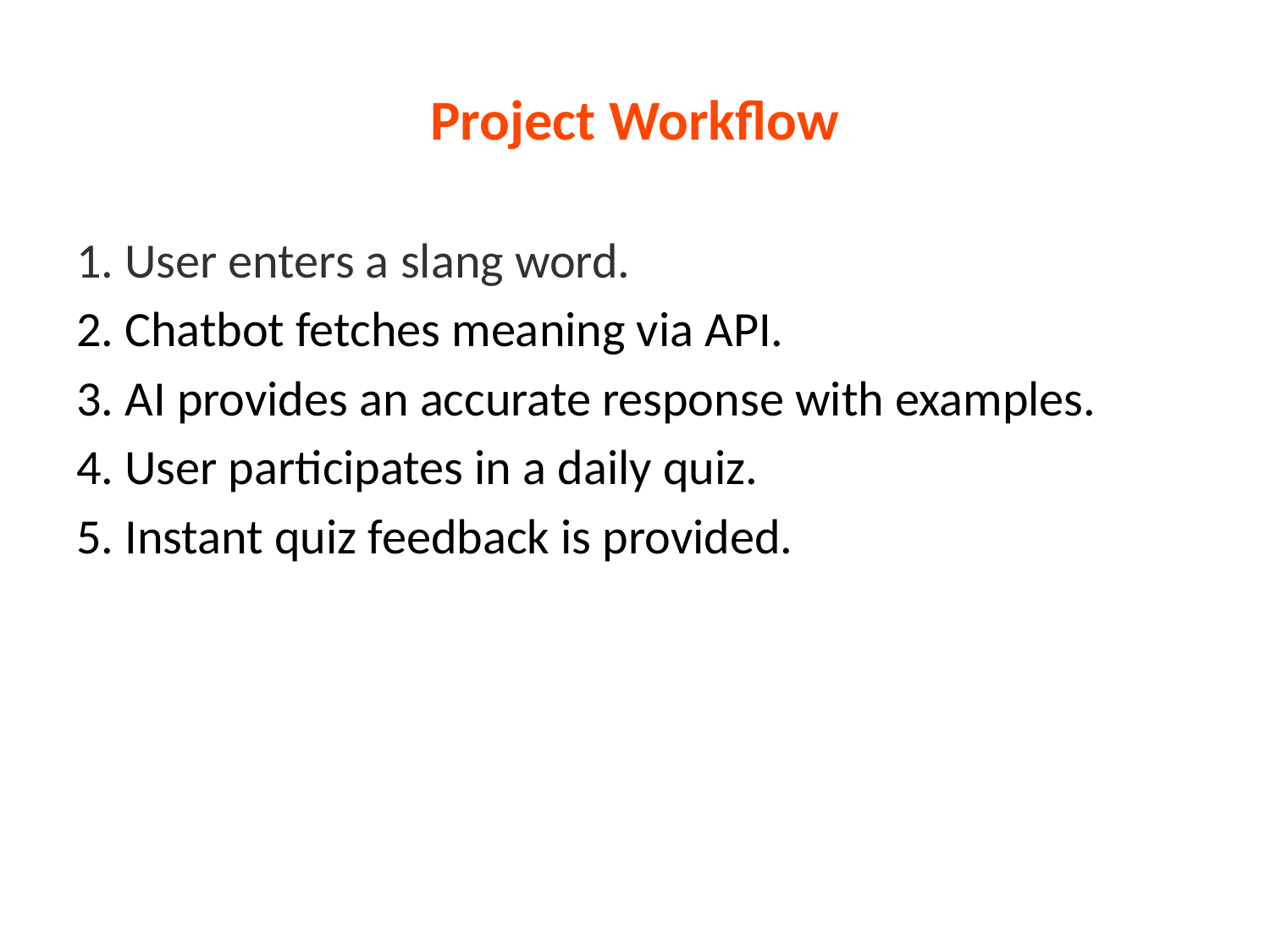

# Project Workflow
1. User enters a slang word.
2. Chatbot fetches meaning via API.
3. AI provides an accurate response with examples.
4. User participates in a daily quiz.
5. Instant quiz feedback is provided.